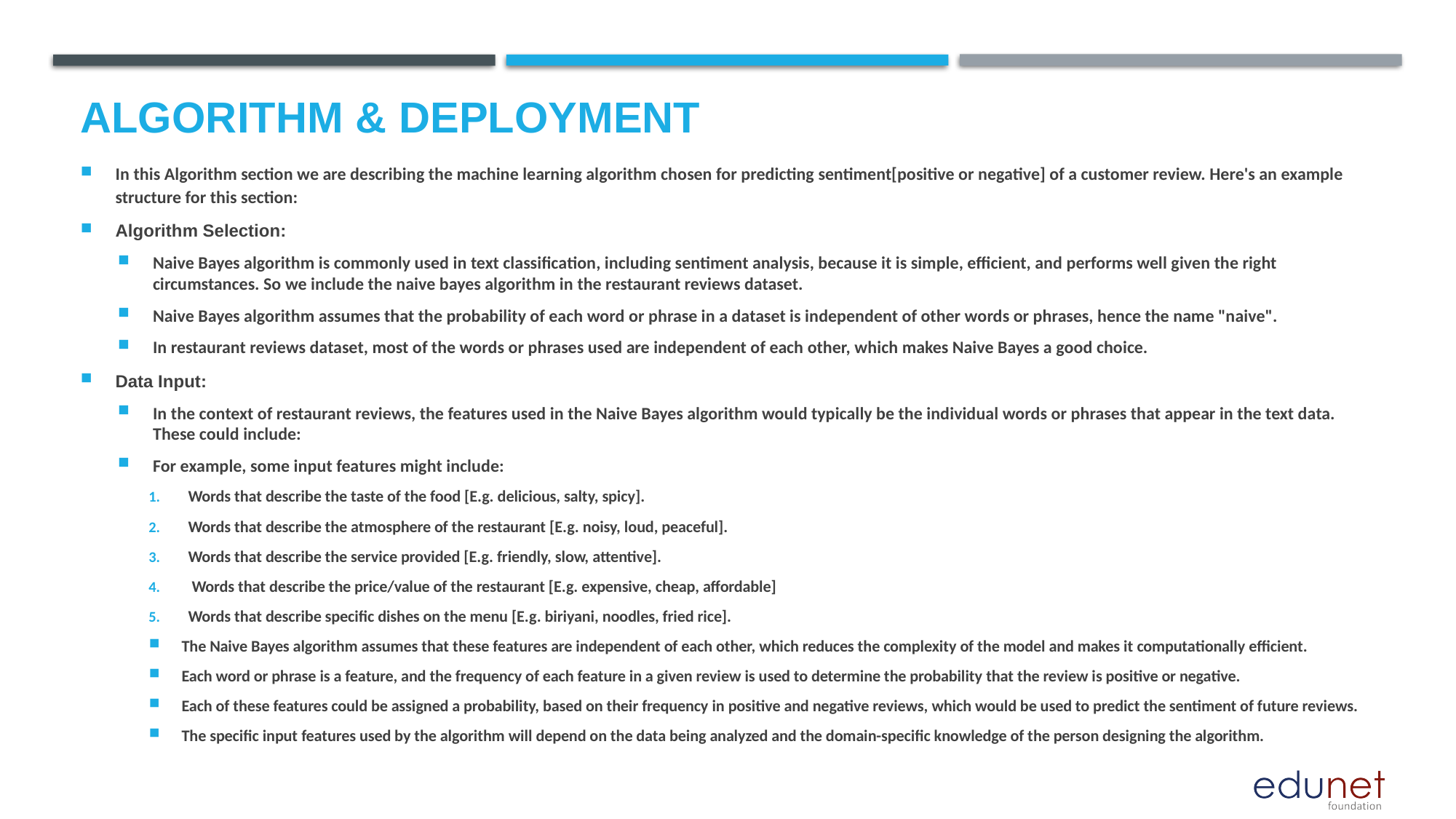

# Algorithm & Deployment
In this Algorithm section we are describing the machine learning algorithm chosen for predicting sentiment[positive or negative] of a customer review. Here's an example structure for this section:
Algorithm Selection:
Naive Bayes algorithm is commonly used in text classification, including sentiment analysis, because it is simple, efficient, and performs well given the right circumstances. So we include the naive bayes algorithm in the restaurant reviews dataset.
Naive Bayes algorithm assumes that the probability of each word or phrase in a dataset is independent of other words or phrases, hence the name "naive".
In restaurant reviews dataset, most of the words or phrases used are independent of each other, which makes Naive Bayes a good choice.
Data Input:
In the context of restaurant reviews, the features used in the Naive Bayes algorithm would typically be the individual words or phrases that appear in the text data. These could include:
For example, some input features might include:
Words that describe the taste of the food [E.g. delicious, salty, spicy].
Words that describe the atmosphere of the restaurant [E.g. noisy, loud, peaceful].
Words that describe the service provided [E.g. friendly, slow, attentive].
 Words that describe the price/value of the restaurant [E.g. expensive, cheap, affordable]
Words that describe specific dishes on the menu [E.g. biriyani, noodles, fried rice].
The Naive Bayes algorithm assumes that these features are independent of each other, which reduces the complexity of the model and makes it computationally efficient.
Each word or phrase is a feature, and the frequency of each feature in a given review is used to determine the probability that the review is positive or negative.
Each of these features could be assigned a probability, based on their frequency in positive and negative reviews, which would be used to predict the sentiment of future reviews.
The specific input features used by the algorithm will depend on the data being analyzed and the domain-specific knowledge of the person designing the algorithm.